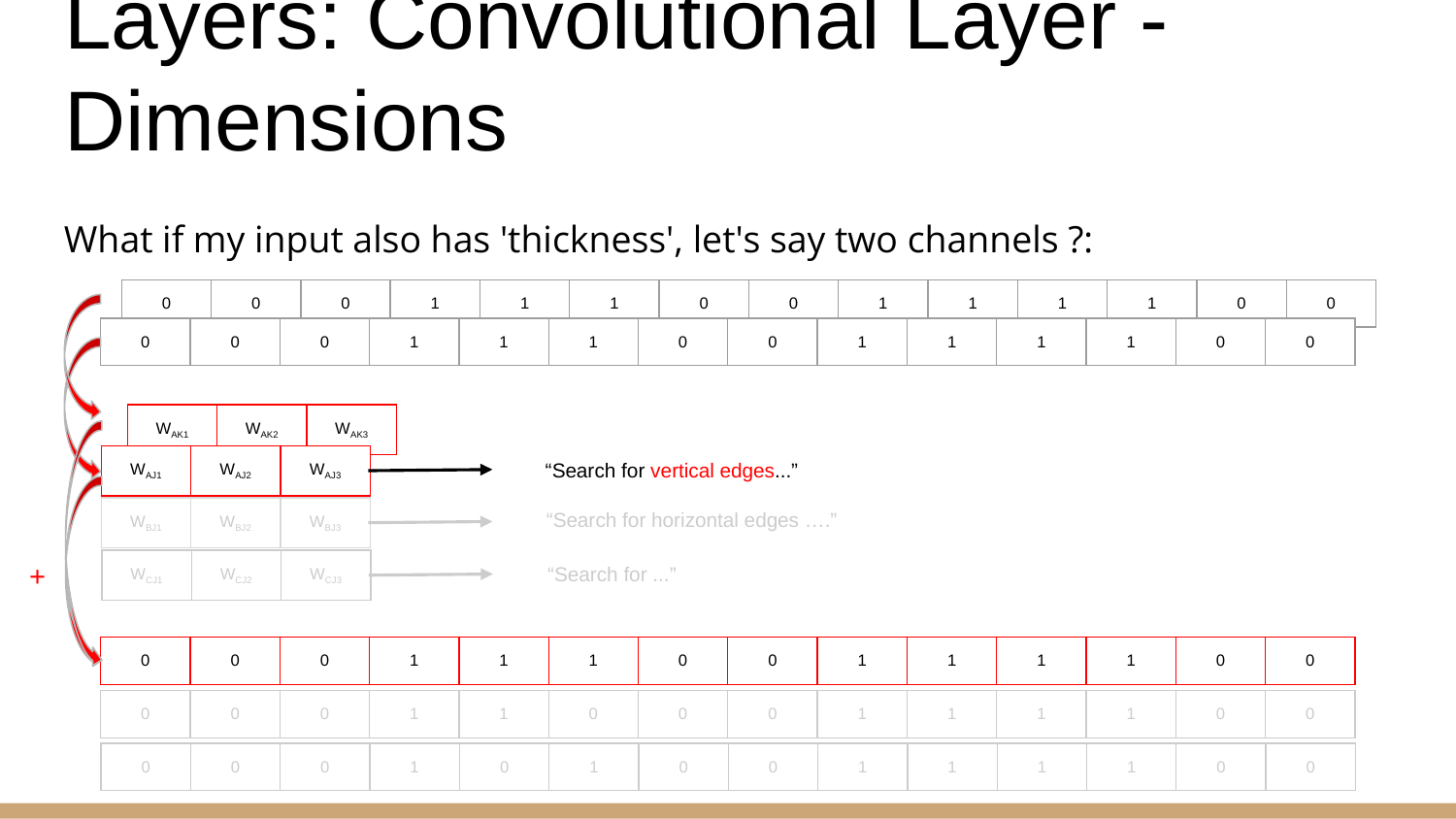

# Layers: Convolutional Layer - Dimensions
What if my input also has 'thickness', let's say two channels ?:

| 0 | 0 | 0 | 1 | 1 | 1 | 0 | 0 | 1 | 1 | 1 | 1 | 0 | 0 |
| --- | --- | --- | --- | --- | --- | --- | --- | --- | --- | --- | --- | --- | --- |

| 0 | 0 | 0 | 1 | 1 | 1 | 0 | 0 | 1 | 1 | 1 | 1 | 0 | 0 |
| --- | --- | --- | --- | --- | --- | --- | --- | --- | --- | --- | --- | --- | --- |

| WAK1 | WAK2 | WAK3 |
| --- | --- | --- |

“Search for vertical edges...”
| WAJ1 | WAJ2 | WAJ3 |
| --- | --- | --- |

“Search for horizontal edges ….”
| WBJ1 | WBJ2 | WBJ3 |
| --- | --- | --- |
+
“Search for ...”
| WCJ1 | WCJ2 | WCJ3 |
| --- | --- | --- |
| 0 | 0 | 0 | 1 | 1 | 1 | 0 | 0 | 1 | 1 | 1 | 1 | 0 | 0 |
| --- | --- | --- | --- | --- | --- | --- | --- | --- | --- | --- | --- | --- | --- |
| 0 | 0 | 0 | 1 | 1 | 0 | 0 | 0 | 1 | 1 | 1 | 1 | 0 | 0 |
| --- | --- | --- | --- | --- | --- | --- | --- | --- | --- | --- | --- | --- | --- |
| 0 | 0 | 0 | 1 | 0 | 1 | 0 | 0 | 1 | 1 | 1 | 1 | 0 | 0 |
| --- | --- | --- | --- | --- | --- | --- | --- | --- | --- | --- | --- | --- | --- |